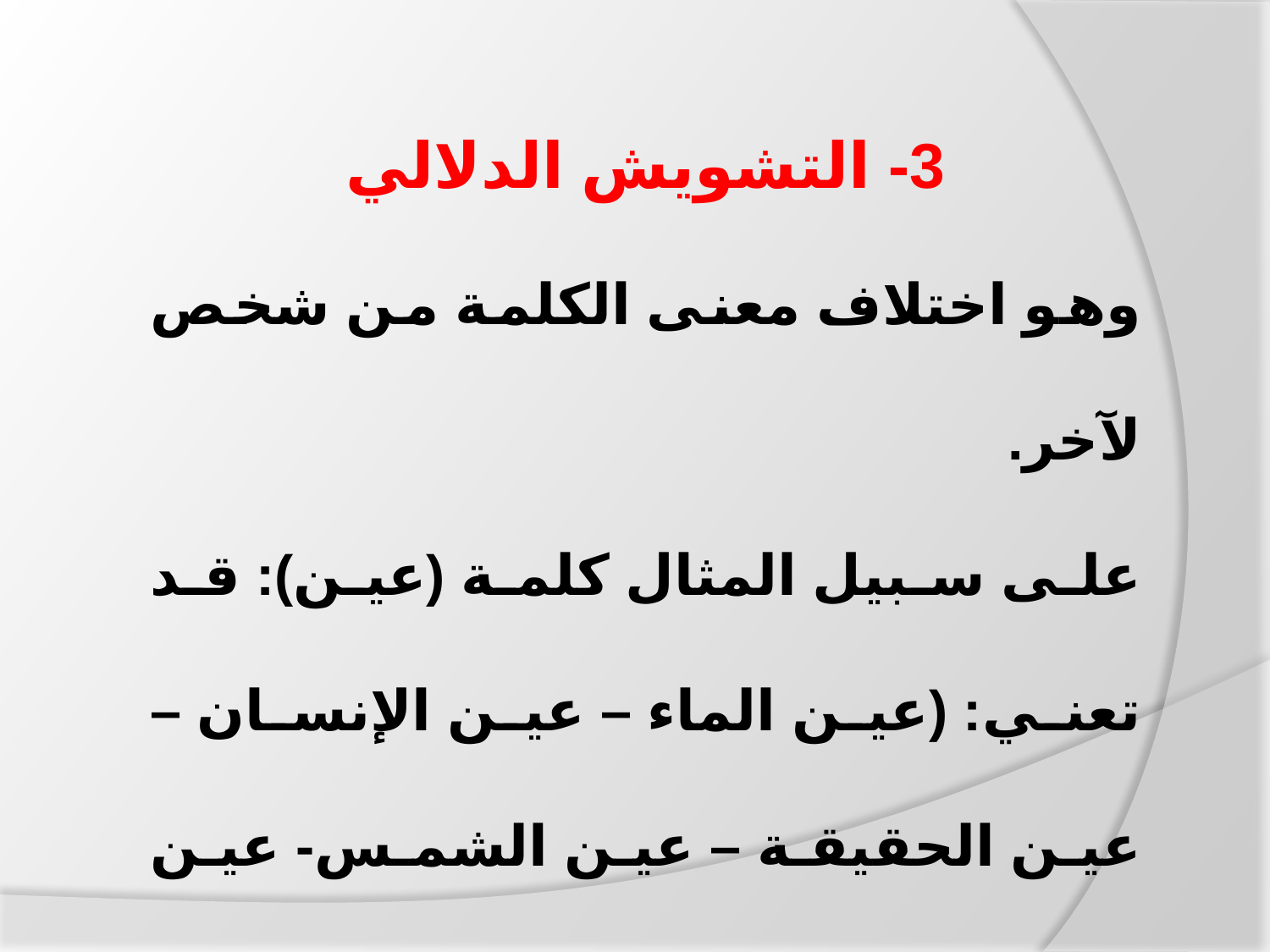

3- التشويش الدلالي
وهو اختلاف معنى الكلمة من شخص لآخر.
على سبيل المثال كلمة (عين): قد تعني: (عين الماء – عين الإنسان – عين الحقيقة – عين الشمس- عين الحسود – الجرم المحسوس- الذهب والفضة – الجاسوس).